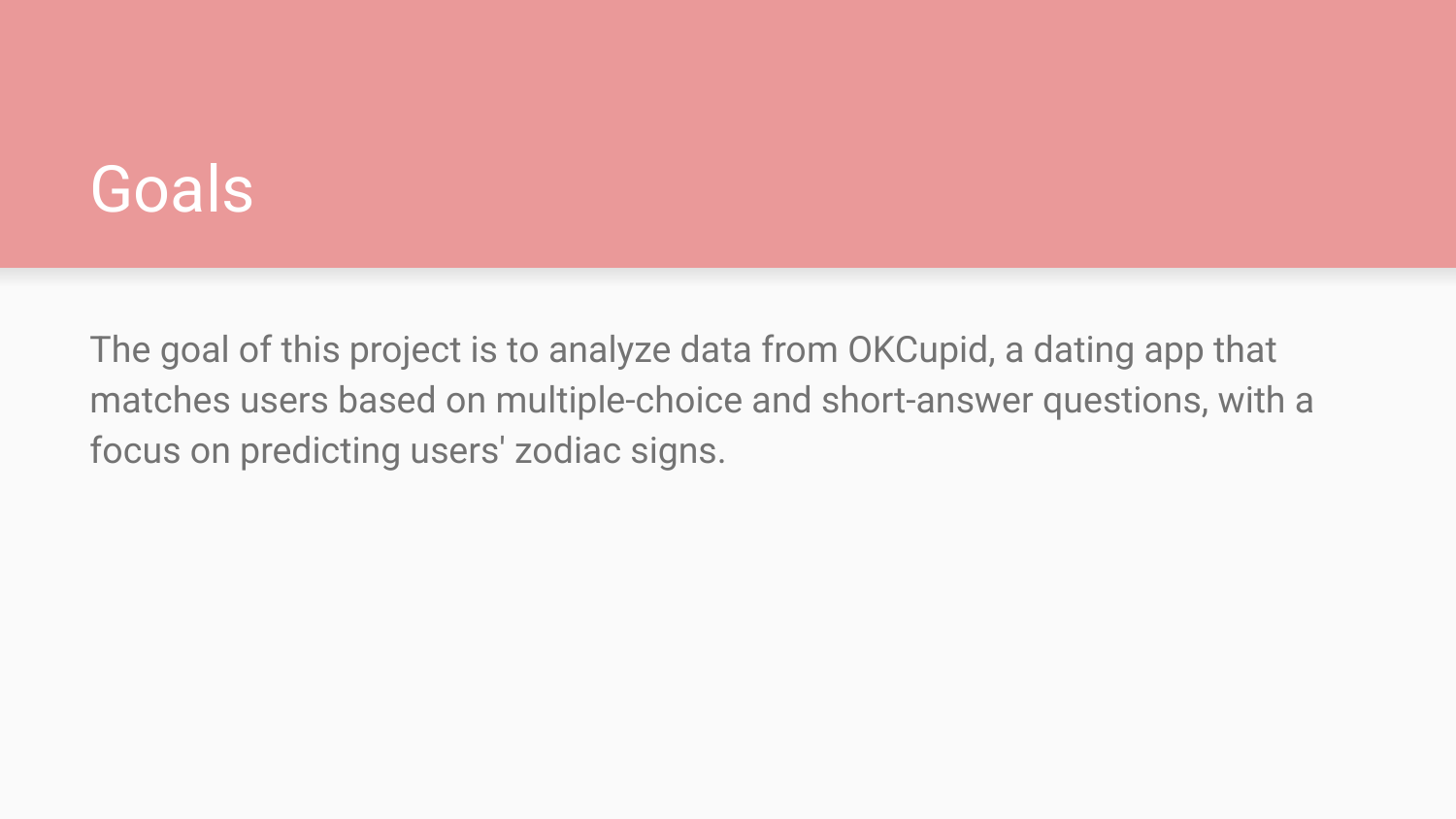

# Goals
The goal of this project is to analyze data from OKCupid, a dating app that matches users based on multiple-choice and short-answer questions, with a focus on predicting users' zodiac signs.